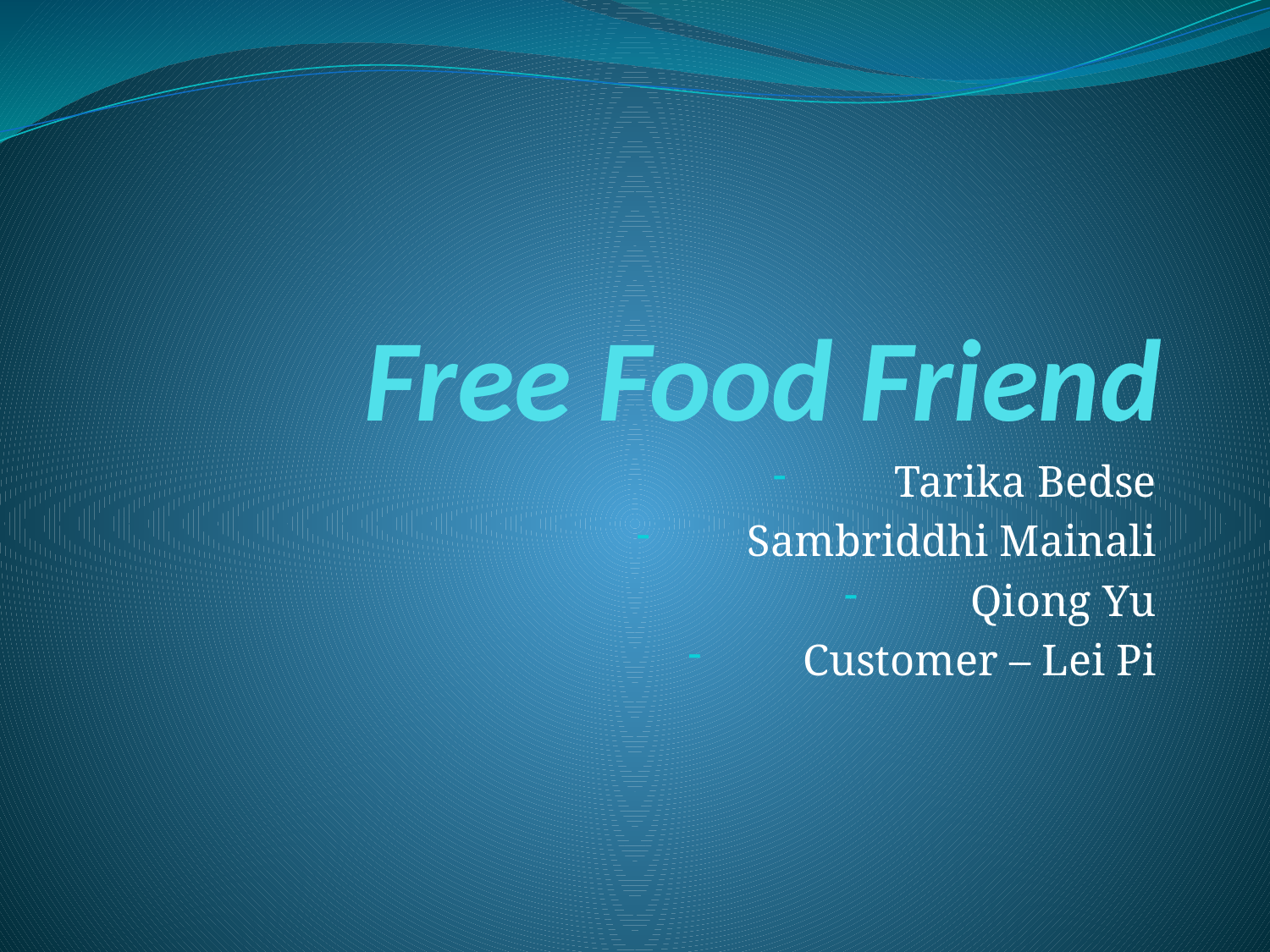

# Free Food Friend
Tarika Bedse
Sambriddhi Mainali
Qiong Yu
Customer – Lei Pi